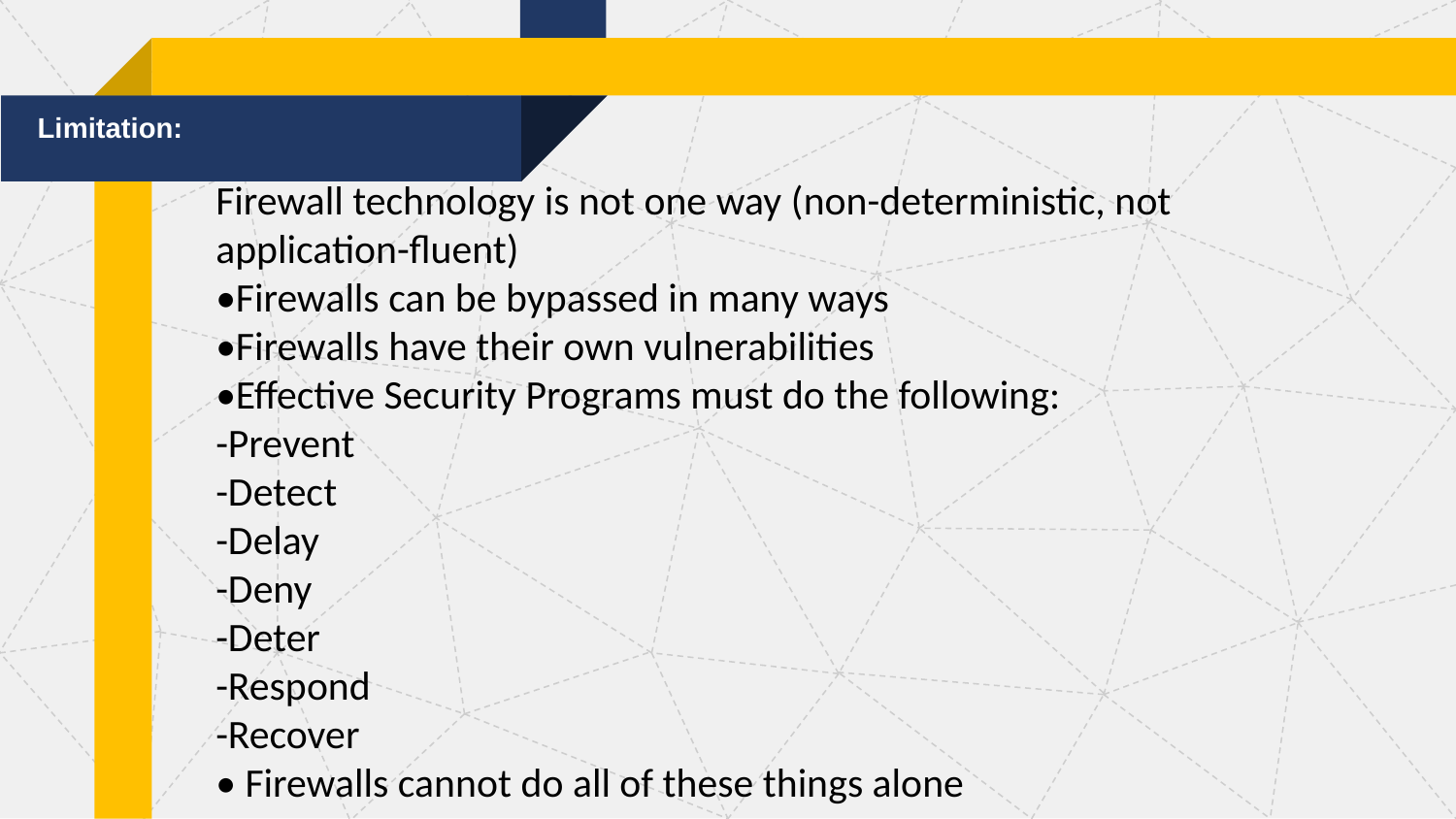

Limitation:
Firewall technology is not one way (non-deterministic, not
application-fluent)
•Firewalls can be bypassed in many ways
•Firewalls have their own vulnerabilities
•Effective Security Programs must do the following:
-Prevent
-Detect
-Delay
-Deny
-Deter
-Respond
-Recover
• Firewalls cannot do all of these things alone